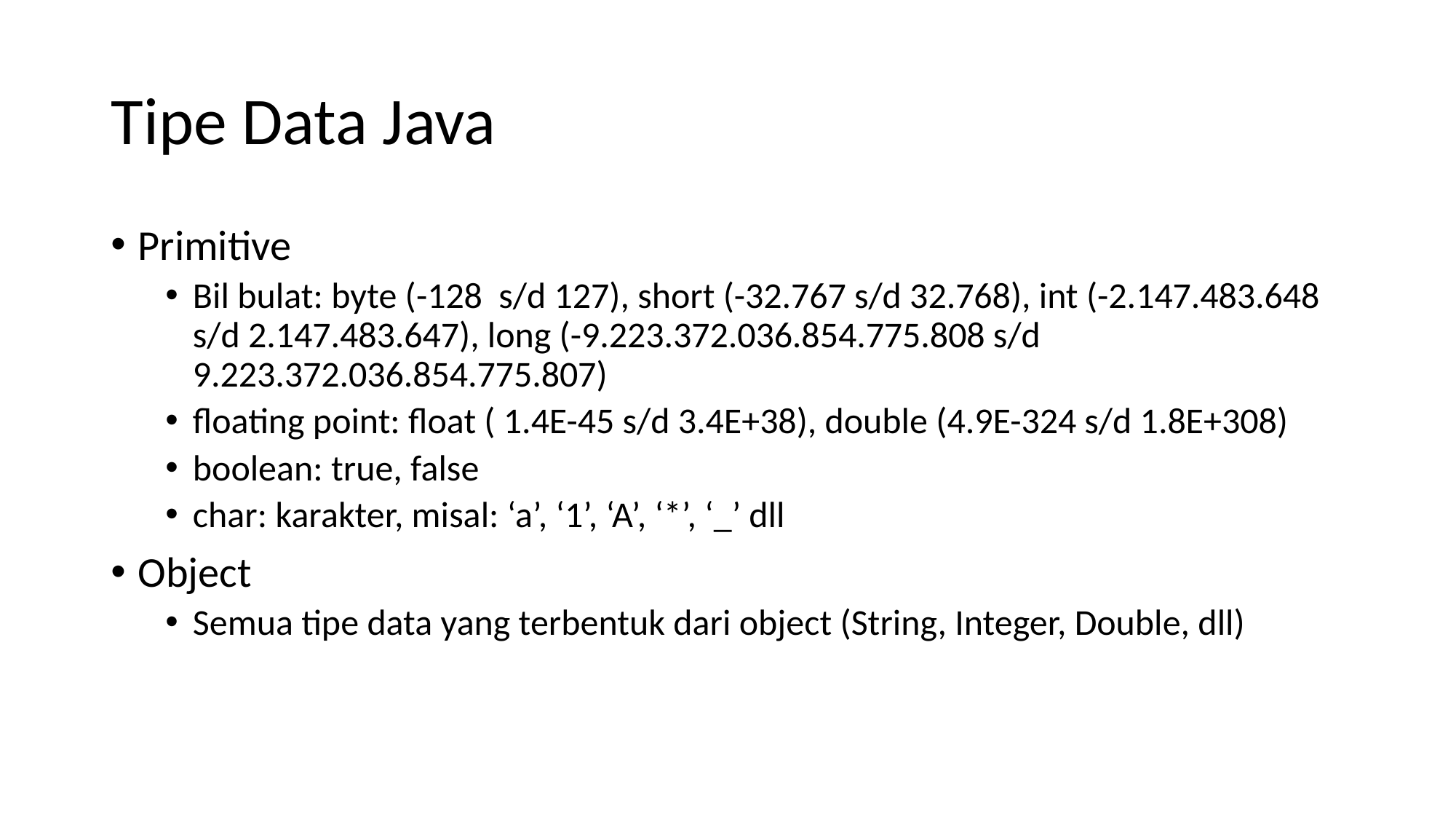

# Tipe Data Java
Primitive
Bil bulat: byte (-128  s/d 127), short (-32.767 s/d 32.768), int (-2.147.483.648  s/d 2.147.483.647), long (-9.223.372.036.854.775.808 s/d 9.223.372.036.854.775.807)
floating point: float ( 1.4E-45 s/d 3.4E+38), double (4.9E-324 s/d 1.8E+308)
boolean: true, false
char: karakter, misal: ‘a’, ‘1’, ‘A’, ‘*’, ‘_’ dll
Object
Semua tipe data yang terbentuk dari object (String, Integer, Double, dll)